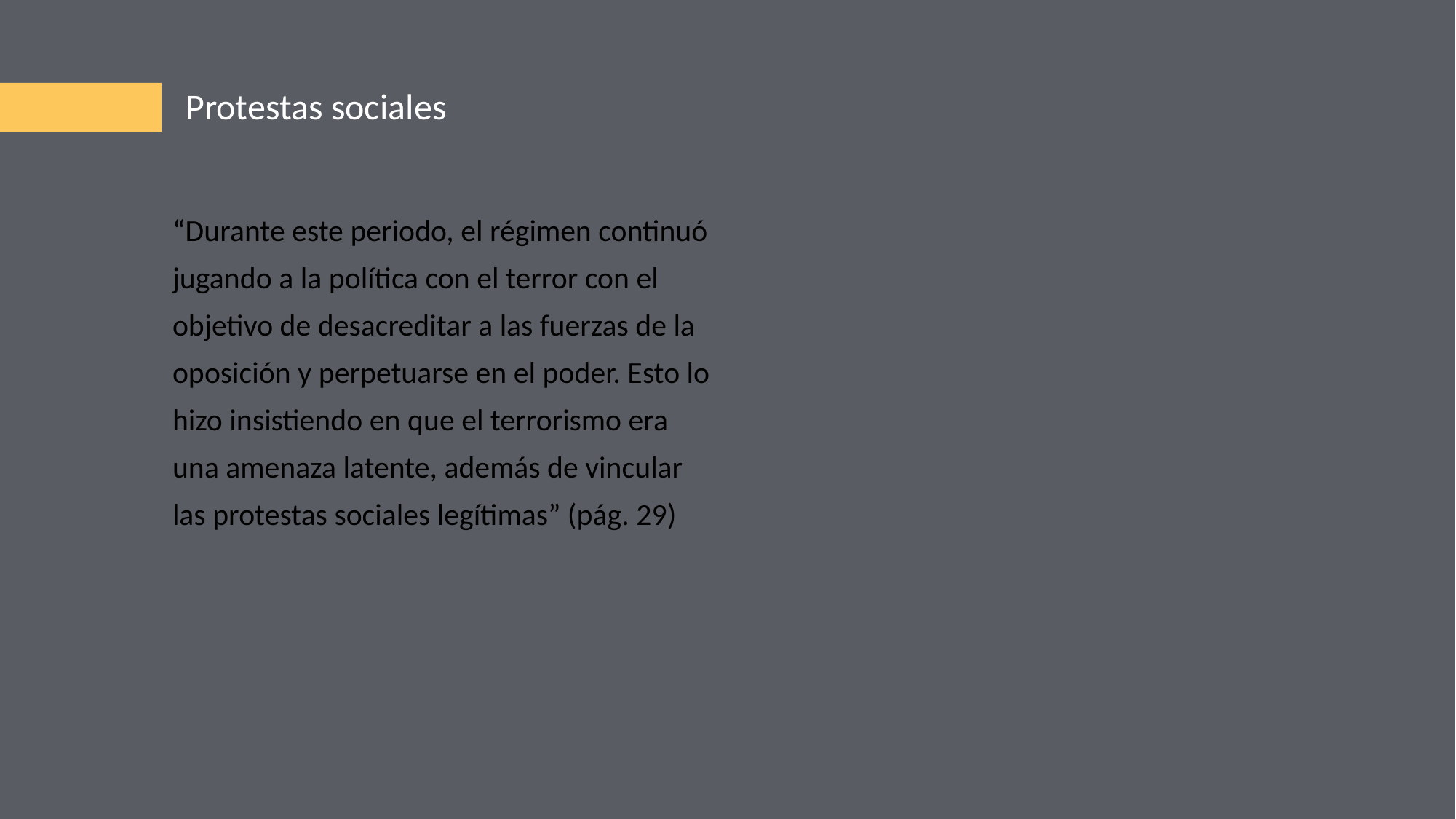

Protestas sociales

“Durante este periodo, el régimen continuó jugando a la política con el terror con el objetivo de desacreditar a las fuerzas de la oposición y perpetuarse en el poder. Esto lo hizo insistiendo en que el terrorismo era una amenaza latente, además de vincular las protestas sociales legítimas” (pág. 29)